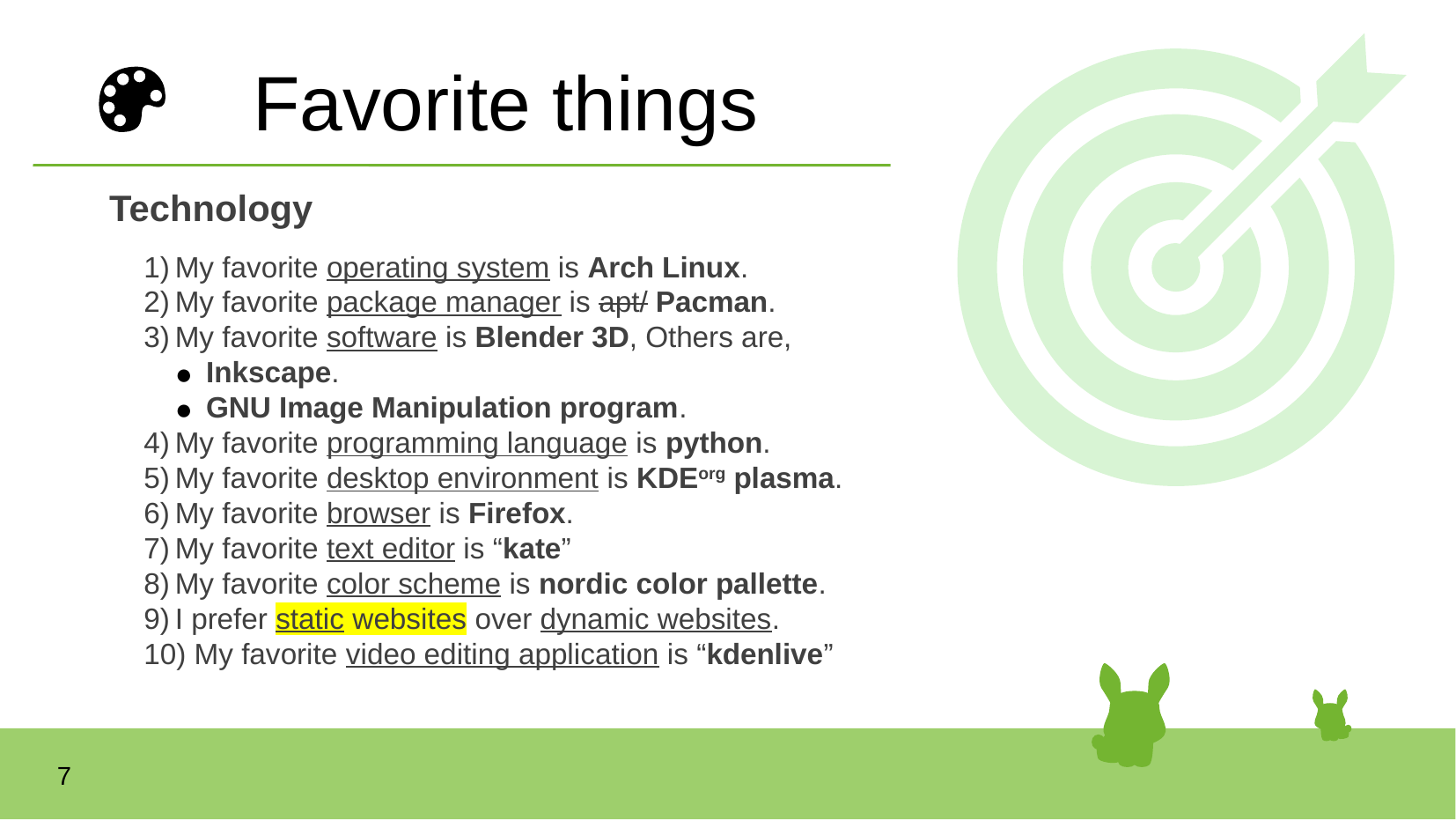

Favorite things

Technology
My favorite operating system is Arch Linux.
My favorite package manager is apt/ Pacman.
My favorite software is Blender 3D, Others are,
Inkscape.
GNU Image Manipulation program.
My favorite programming language is python.
My favorite desktop environment is KDEorg plasma.
My favorite browser is Firefox.
My favorite text editor is “kate”
My favorite color scheme is nordic color pallette.
I prefer static websites over dynamic websites.
 My favorite video editing application is “kdenlive”
7